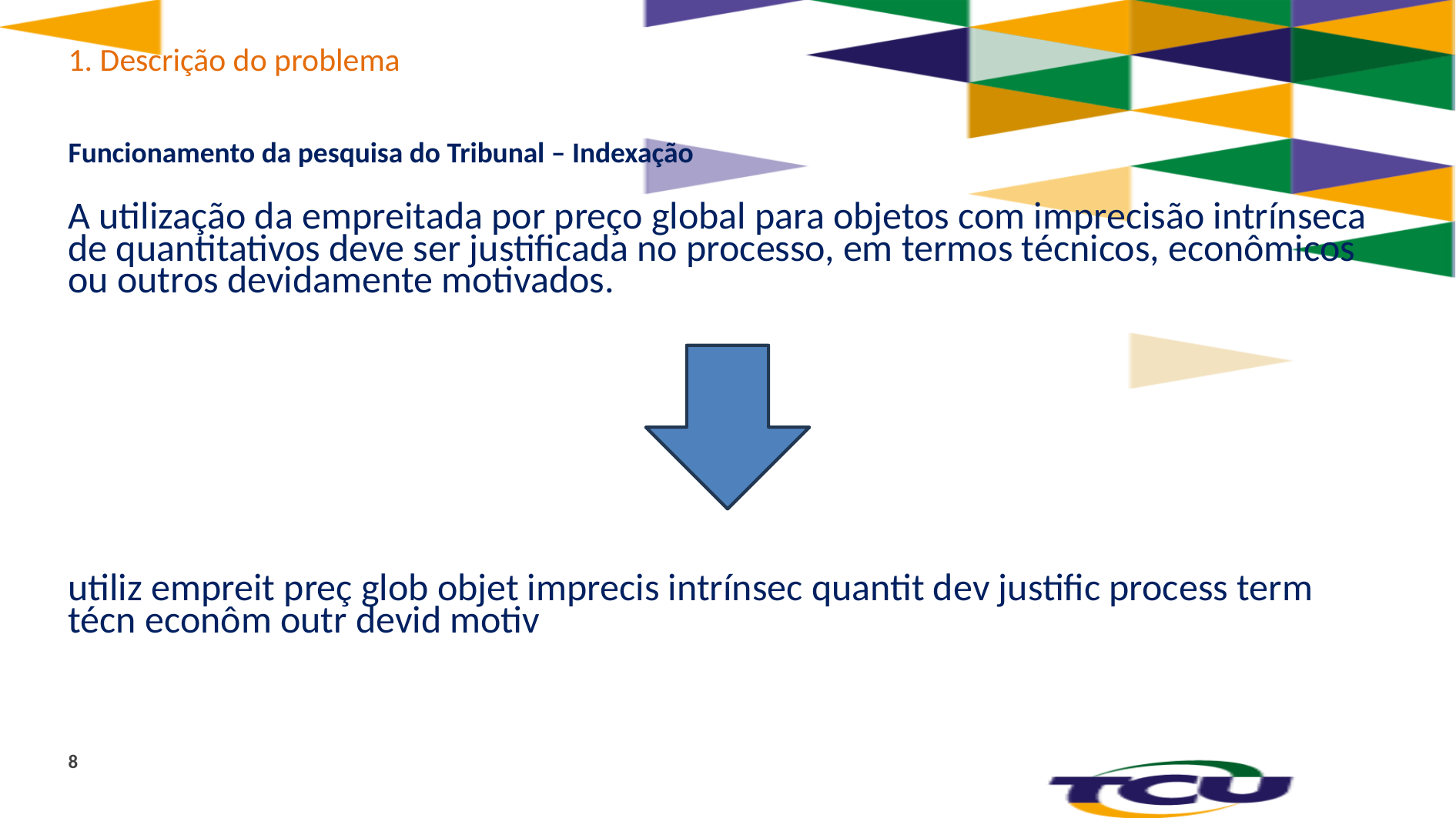

# 1. Descrição do problema
Funcionamento da pesquisa do Tribunal – Indexação
A utilização da empreitada por preço global para objetos com imprecisão intrínseca de quantitativos deve ser justificada no processo, em termos técnicos, econômicos ou outros devidamente motivados.

utiliz empreit preç glob objet imprecis intrínsec quantit dev justific process term técn econôm outr devid motiv

8